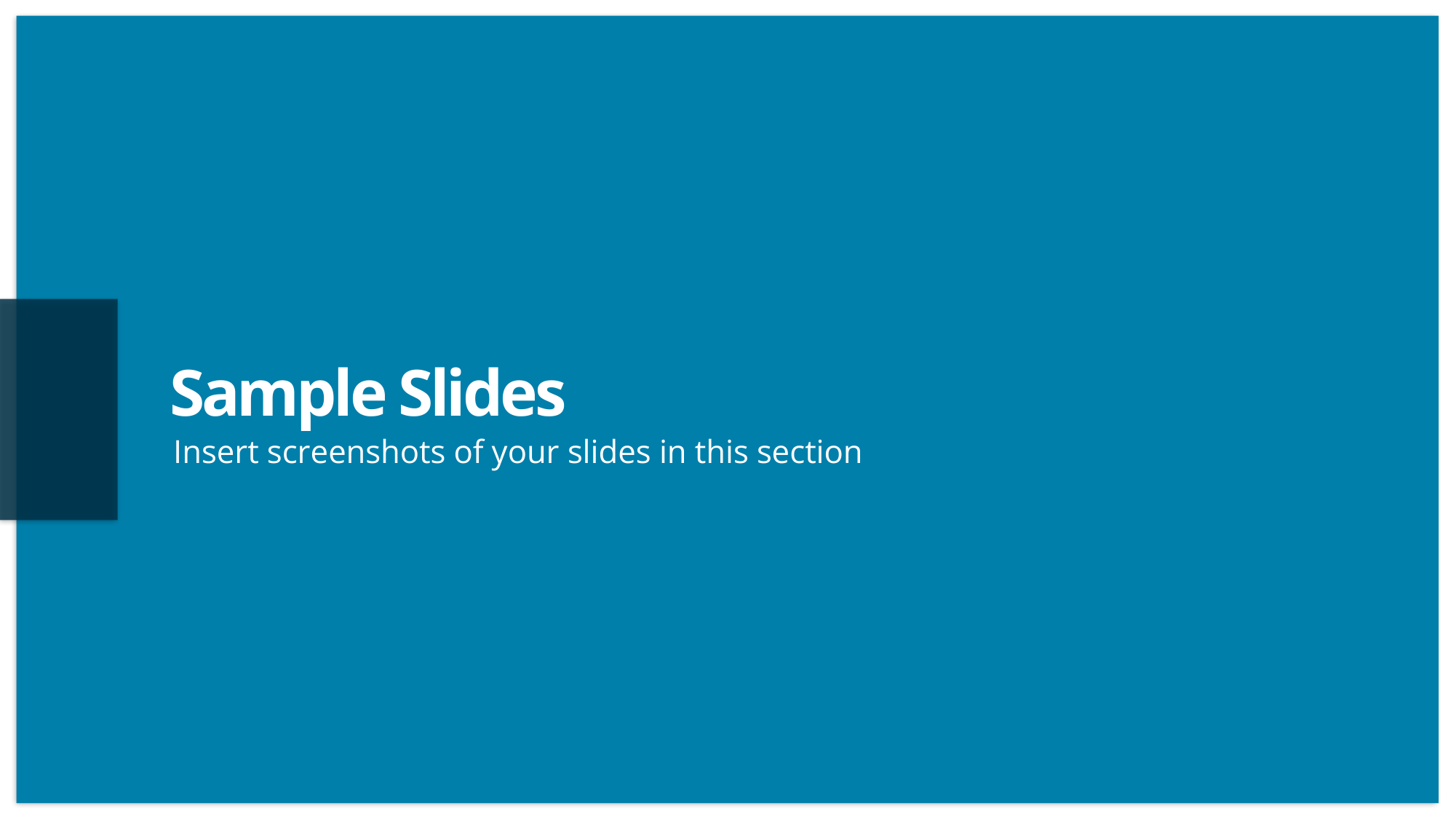

# Sample Slides
Insert screenshots of your slides in this section